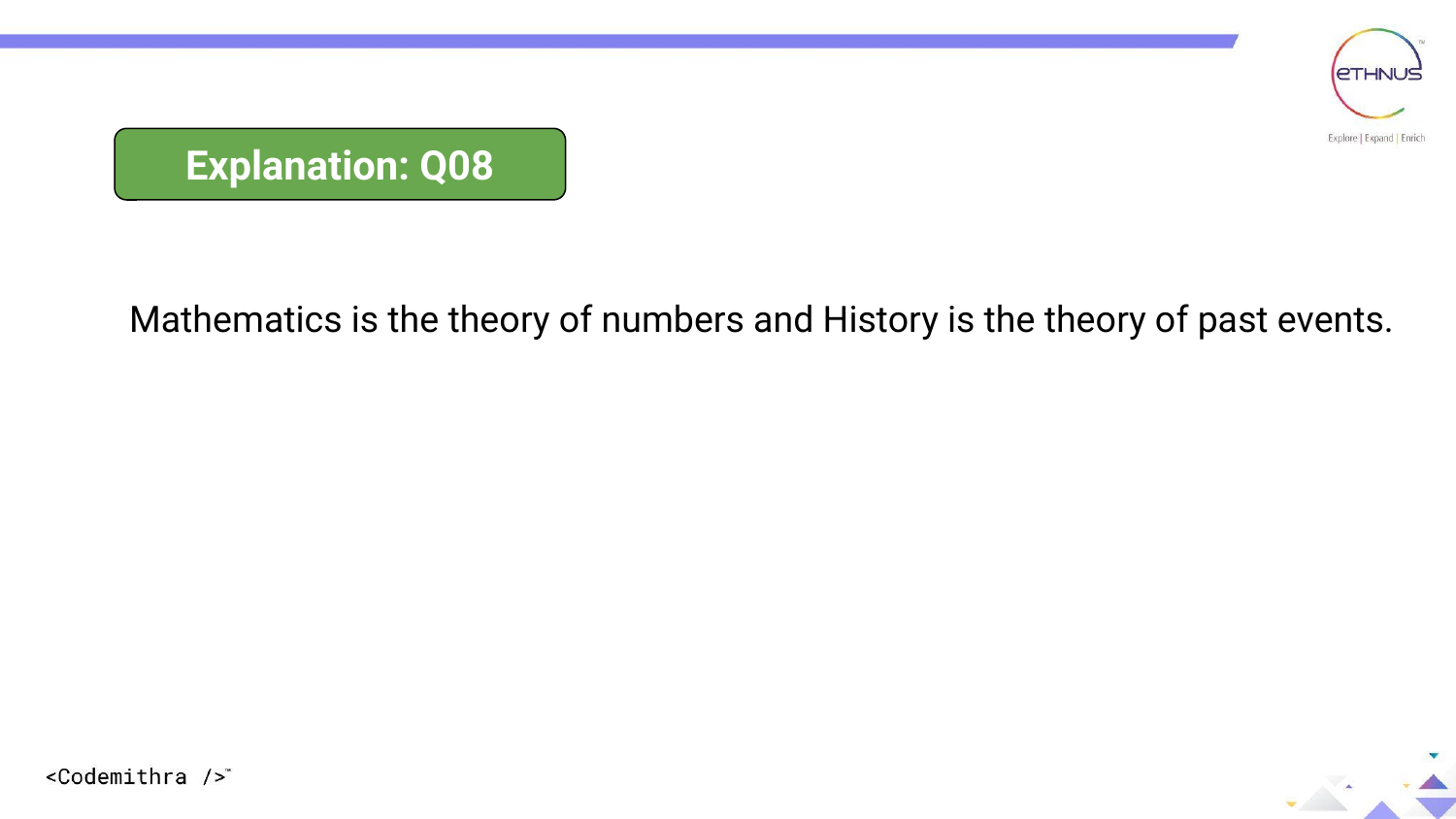

Explanation: Q08

Mathematics is the theory of numbers and History is the theory of past events.